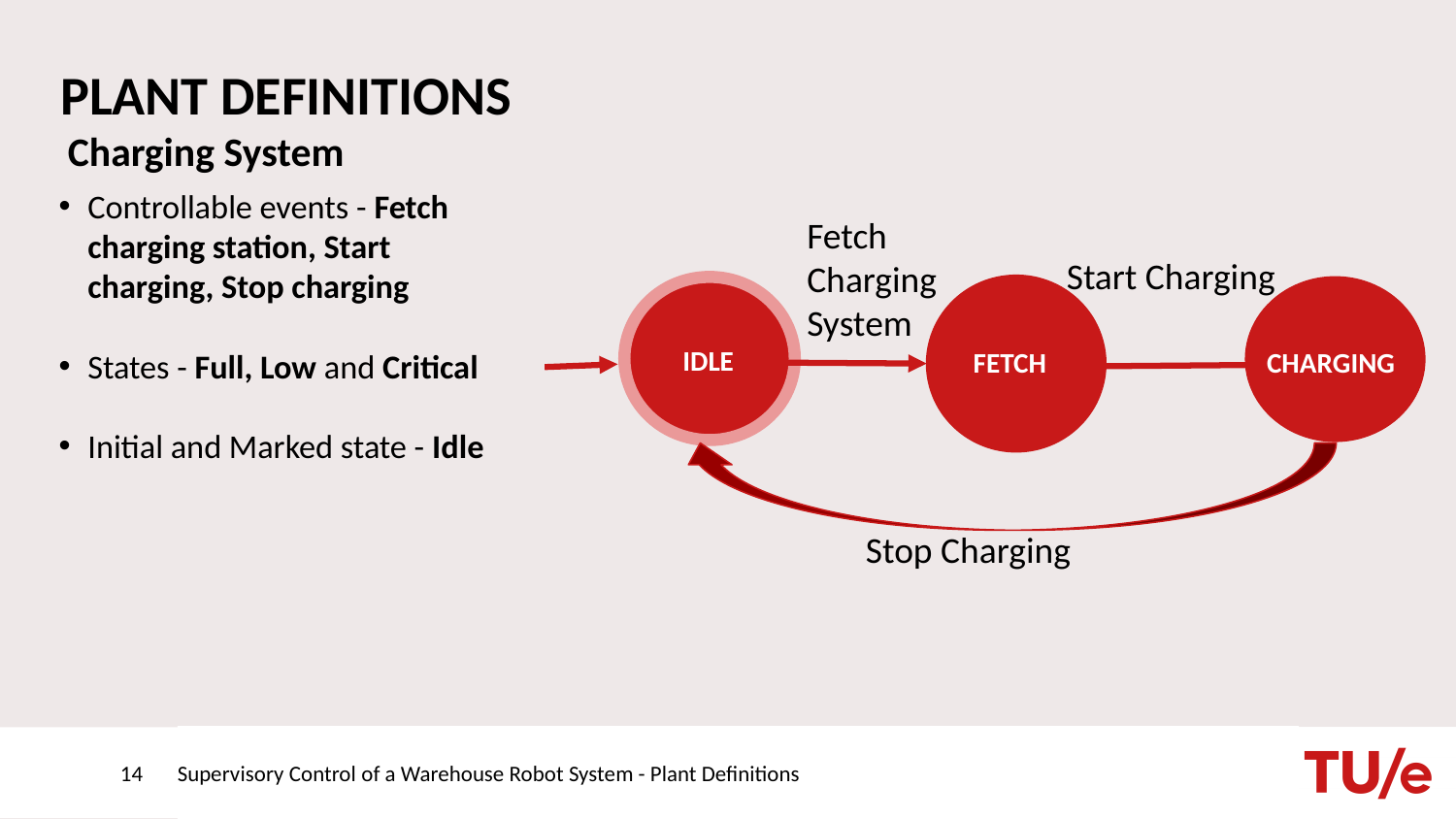

# PLANT DEFINITIONS
Charging System
Controllable events - Fetch charging station, Start charging, Stop charging
States - Full, Low and Critical
Initial and Marked state - Idle
Fetch Charging     System
Start Charging

IDLE
FETCH
CHARGING

Stop Charging
Title of the presentation - by tab Insert -> Header text and Footer text
14
Supervisory Control of a Warehouse Robot System - Plant Definitions